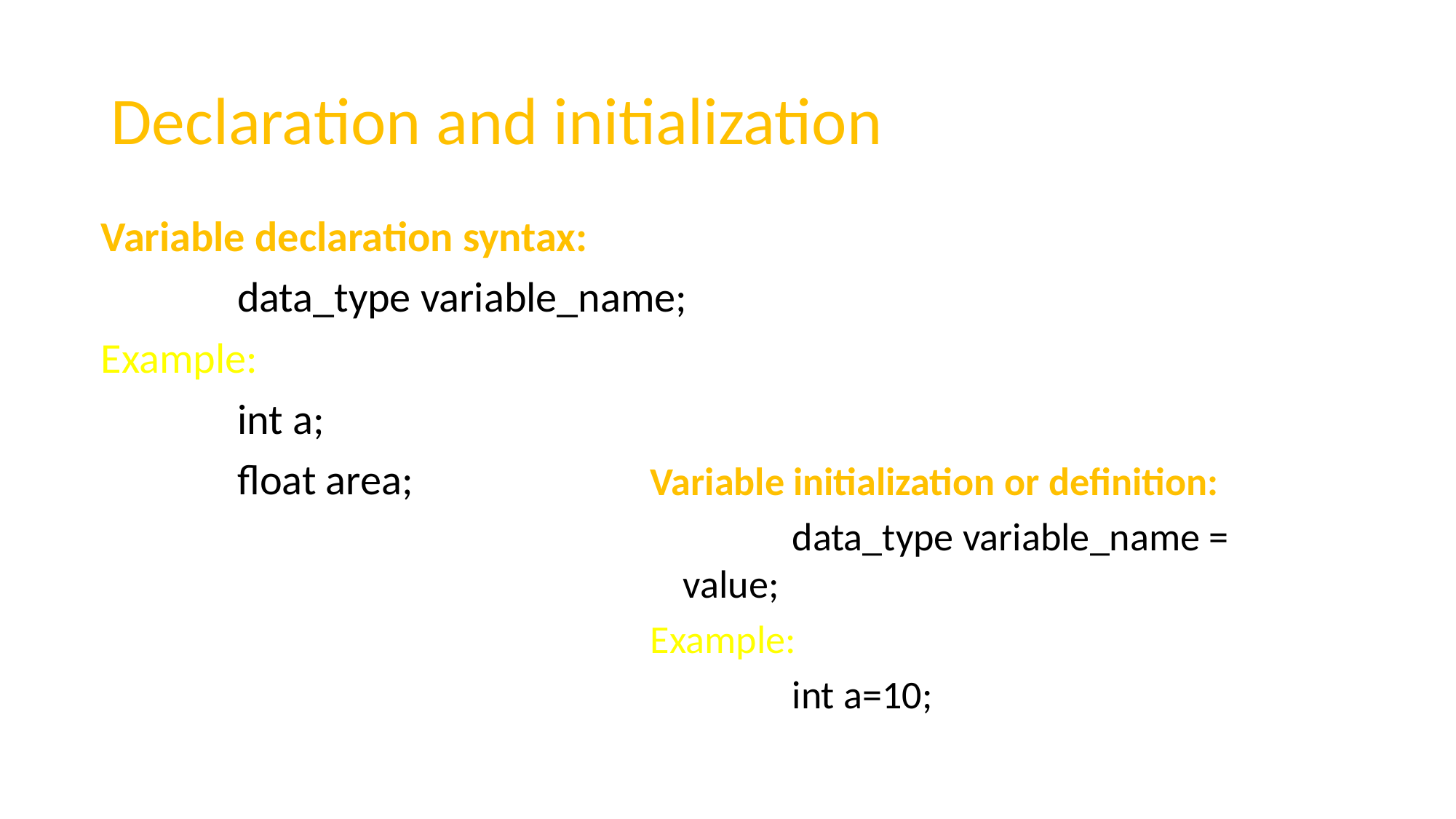

# Declaration and initialization
Variable declaration syntax:
		data_type variable_name;
Example:
		int a;
		float area;

Variable initialization or definition:
		data_type variable_name = value;
Example:
		int a=10;